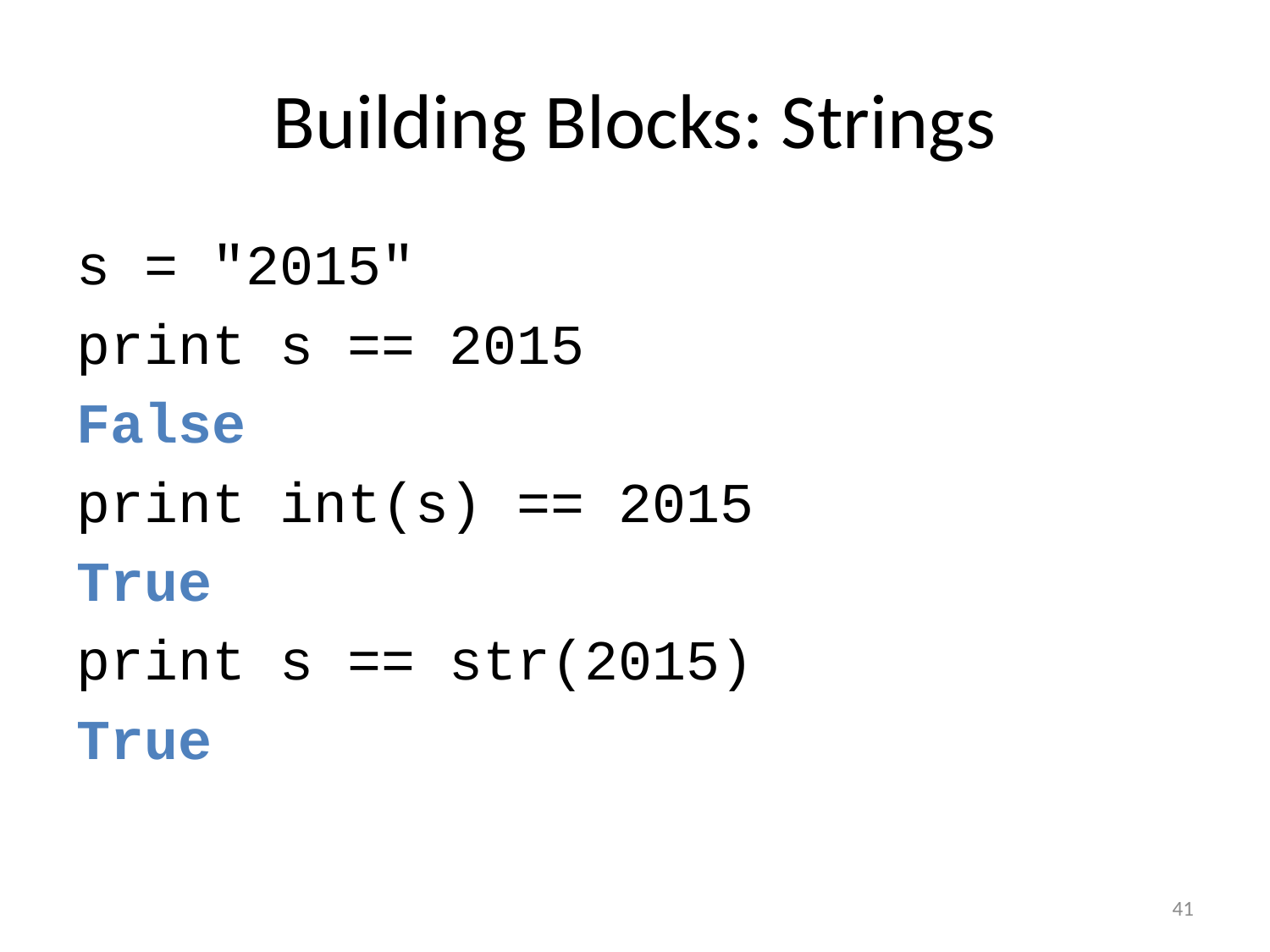

# Building Blocks: Strings
s = "2015"
print s == 2015
False
print int(s) == 2015
True
print s == str(2015)
True

41